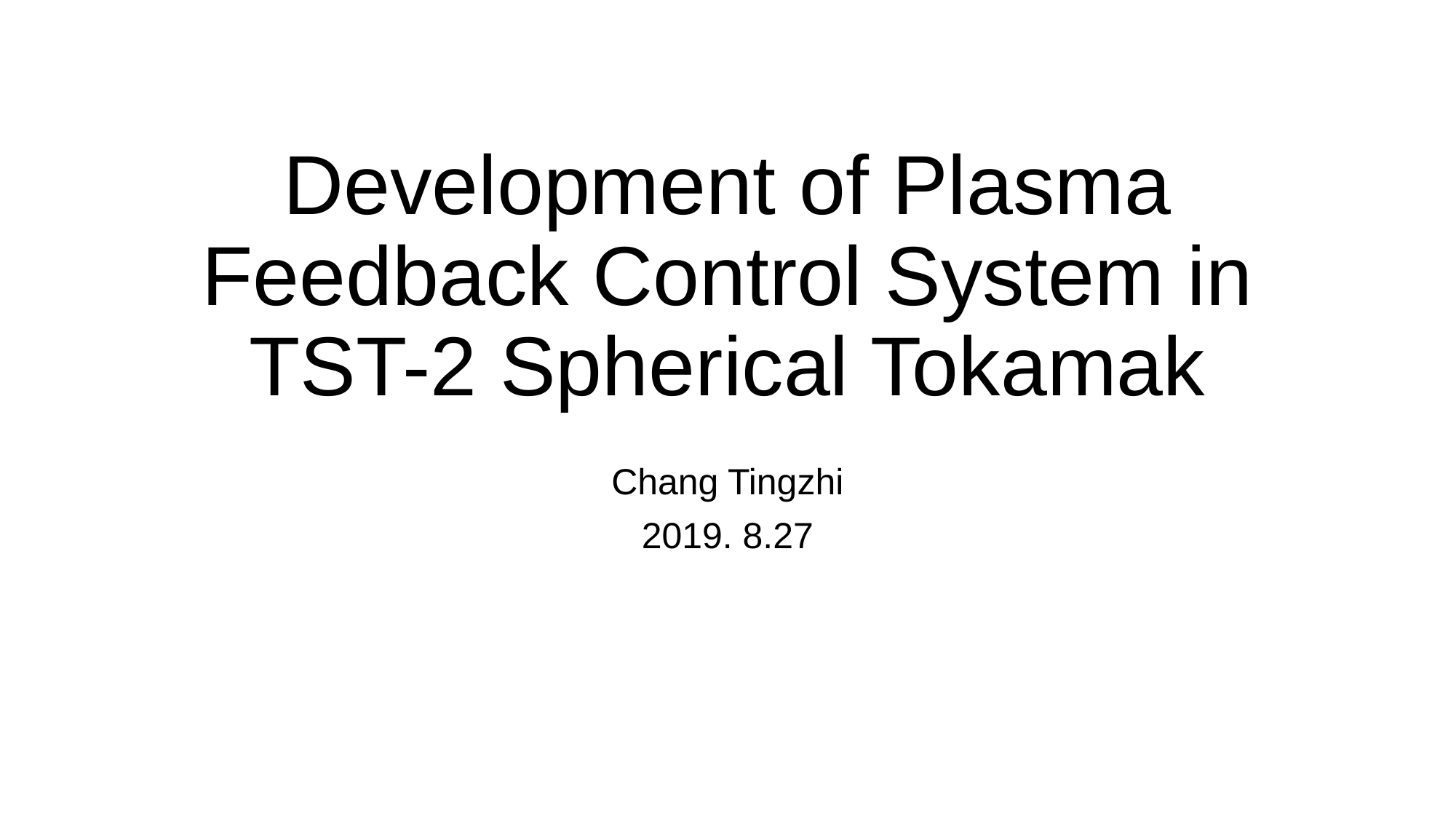

# Development of Plasma Feedback Control System in TST-2 Spherical Tokamak
Chang Tingzhi
2019. 8.27